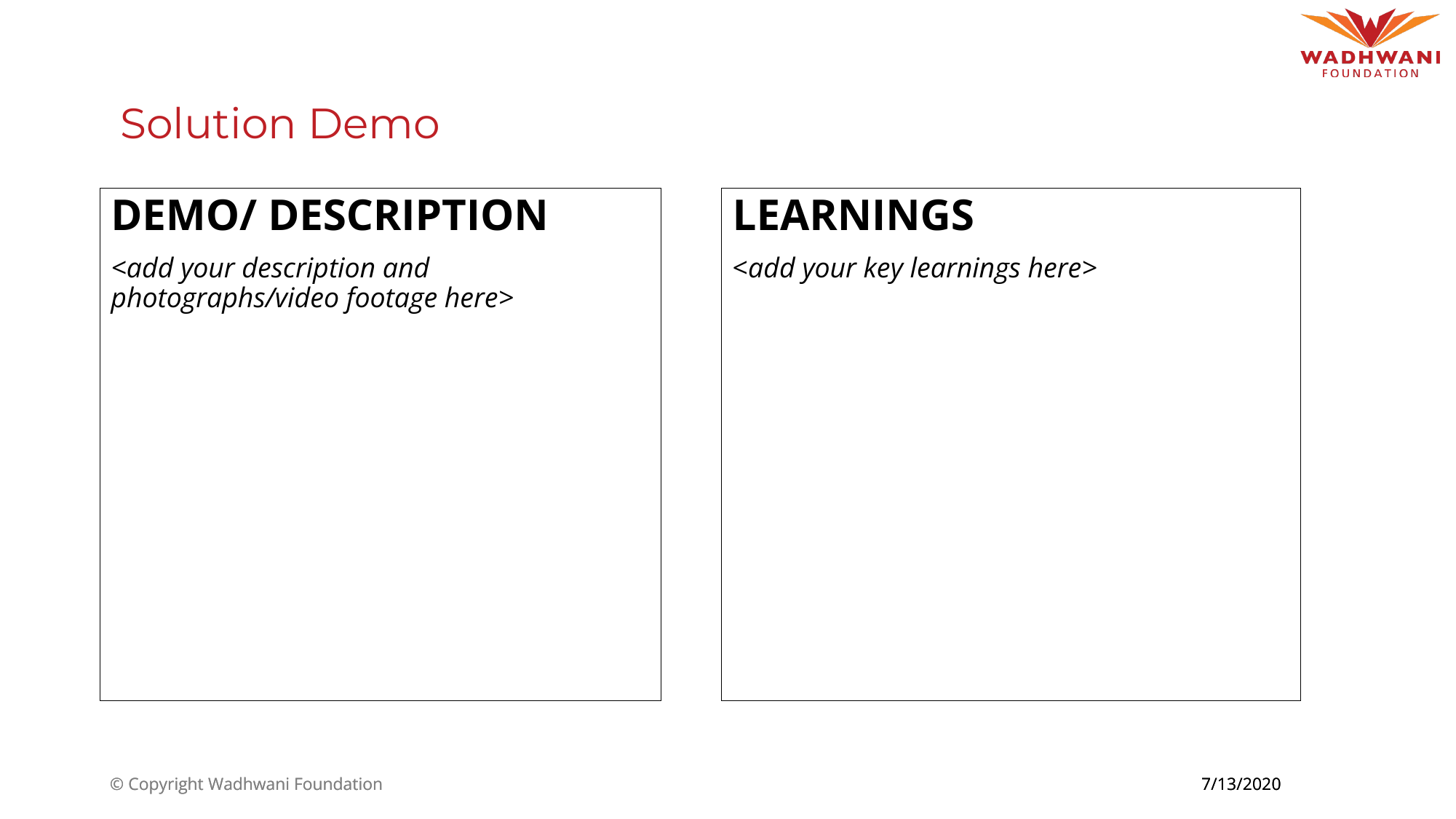

# Solution Demo
LEARNINGS
<add your key learnings here>
DEMO/ DESCRIPTION
<add your description and photographs/video footage here>